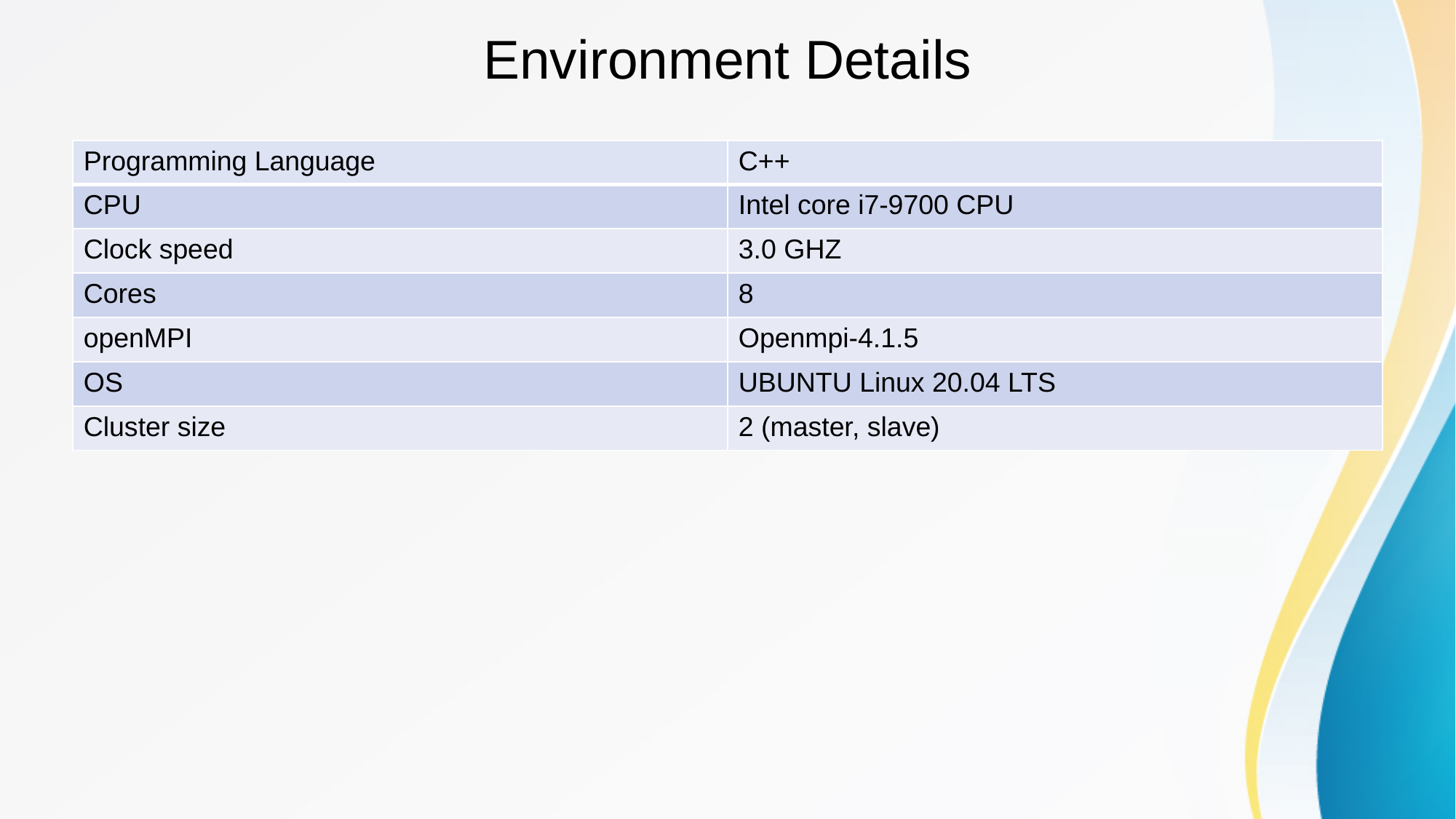

# Environment Details
| Programming Language | C++ |
| --- | --- |
| CPU | Intel core i7-9700 CPU |
| Clock speed | 3.0 GHZ |
| Cores | 8 |
| openMPI | Openmpi-4.1.5 |
| OS | UBUNTU Linux 20.04 LTS |
| Cluster size | 2 (master, slave) |